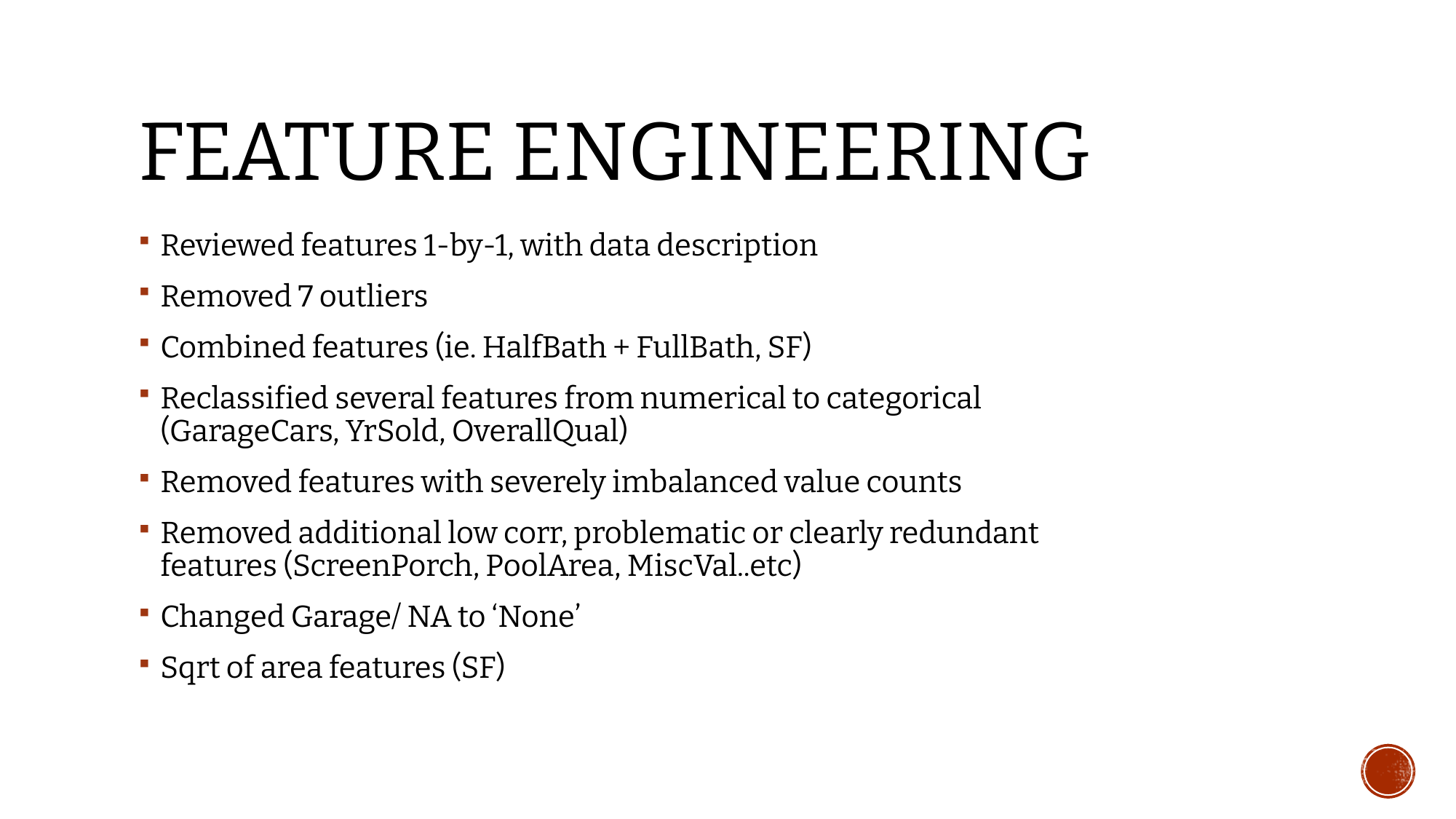

# Feature engineering
Reviewed features 1-by-1, with data description
Removed 7 outliers
Combined features (ie. HalfBath + FullBath, SF)
Reclassified several features from numerical to categorical (GarageCars, YrSold, OverallQual)
Removed features with severely imbalanced value counts
Removed additional low corr, problematic or clearly redundant features (ScreenPorch, PoolArea, MiscVal..etc)
Changed Garage/ NA to ‘None’
Sqrt of area features (SF)